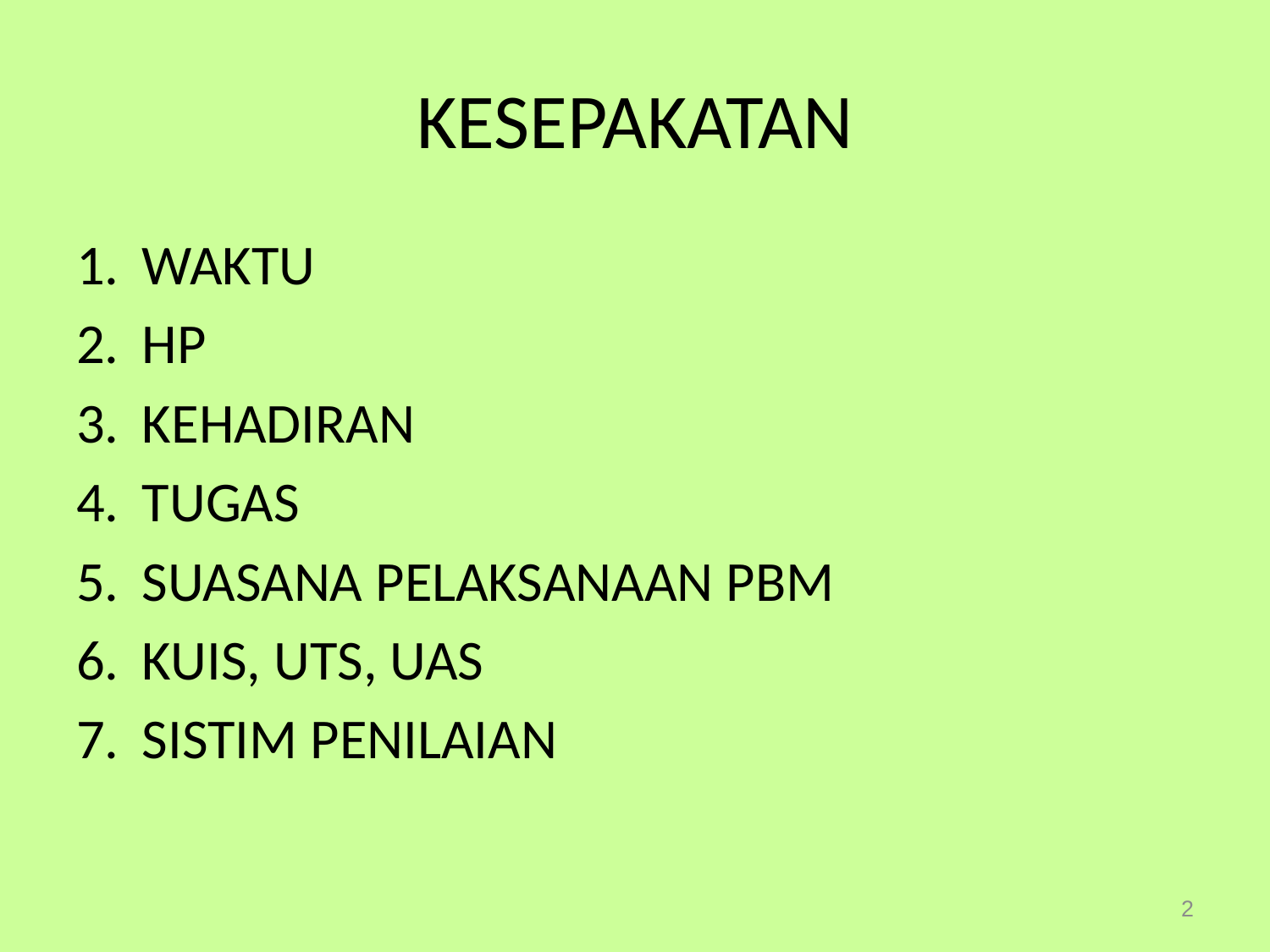

# KESEPAKATAN
WAKTU
HP
KEHADIRAN
TUGAS
SUASANA PELAKSANAAN PBM
KUIS, UTS, UAS
SISTIM PENILAIAN
2